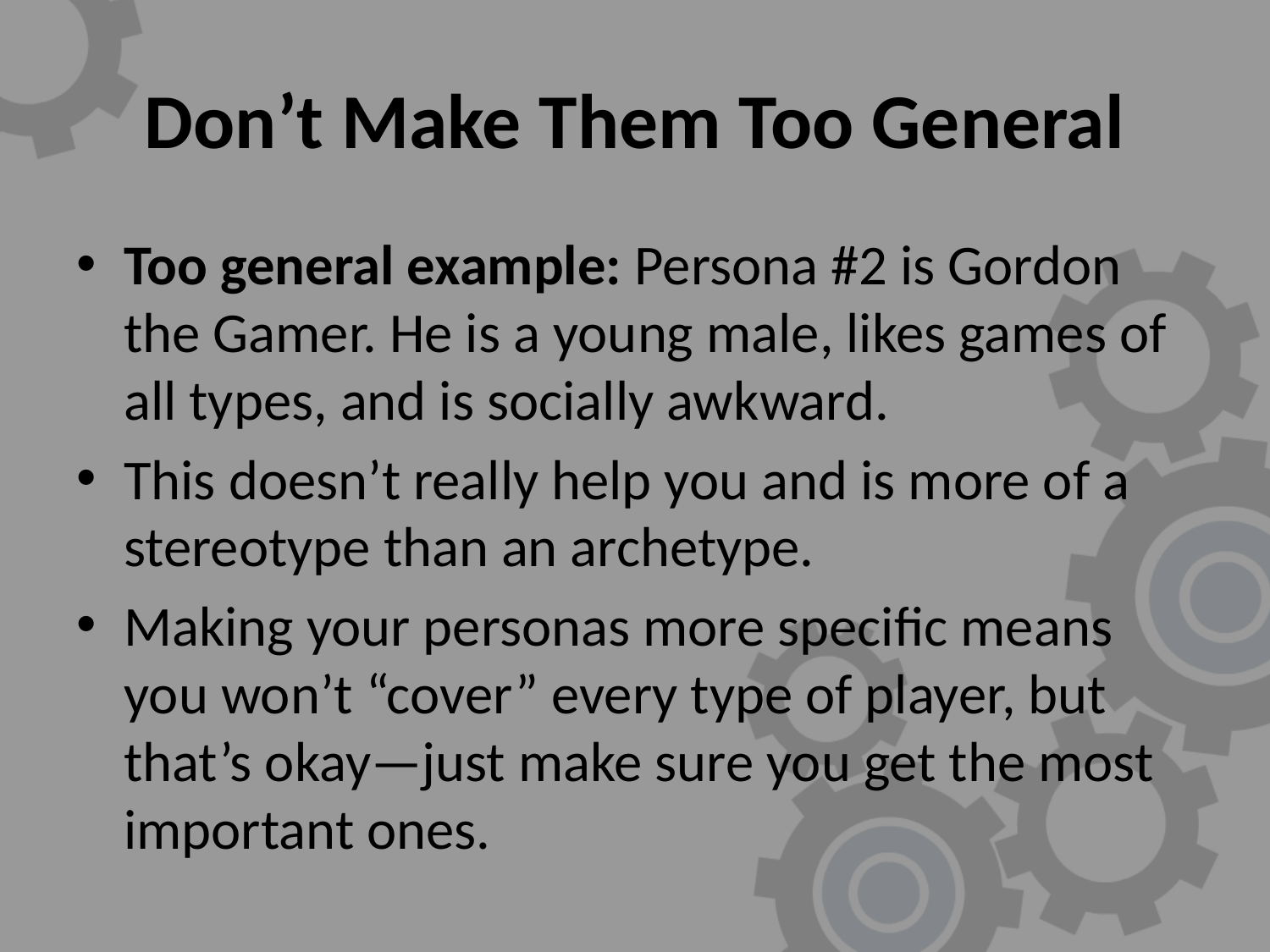

# Don’t Make Them Too General
Too general example: Persona #2 is Gordon the Gamer. He is a young male, likes games of all types, and is socially awkward.
This doesn’t really help you and is more of a stereotype than an archetype.
Making your personas more specific means you won’t “cover” every type of player, but that’s okay—just make sure you get the most important ones.